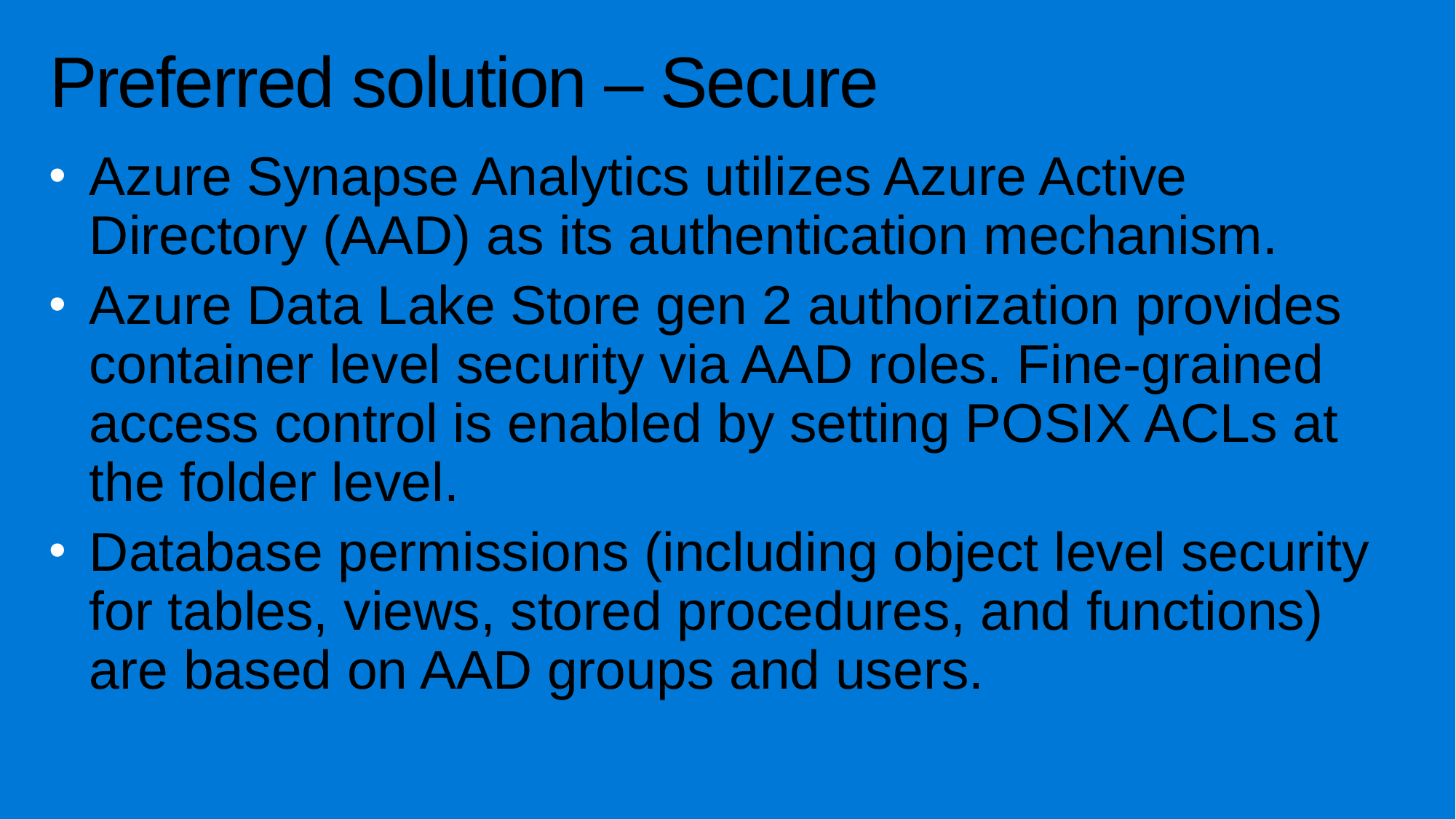

# Preferred solution – Secure
Azure Synapse Analytics utilizes Azure Active Directory (AAD) as its authentication mechanism.
Azure Data Lake Store gen 2 authorization provides container level security via AAD roles. Fine-grained access control is enabled by setting POSIX ACLs at the folder level.
Database permissions (including object level security for tables, views, stored procedures, and functions) are based on AAD groups and users.